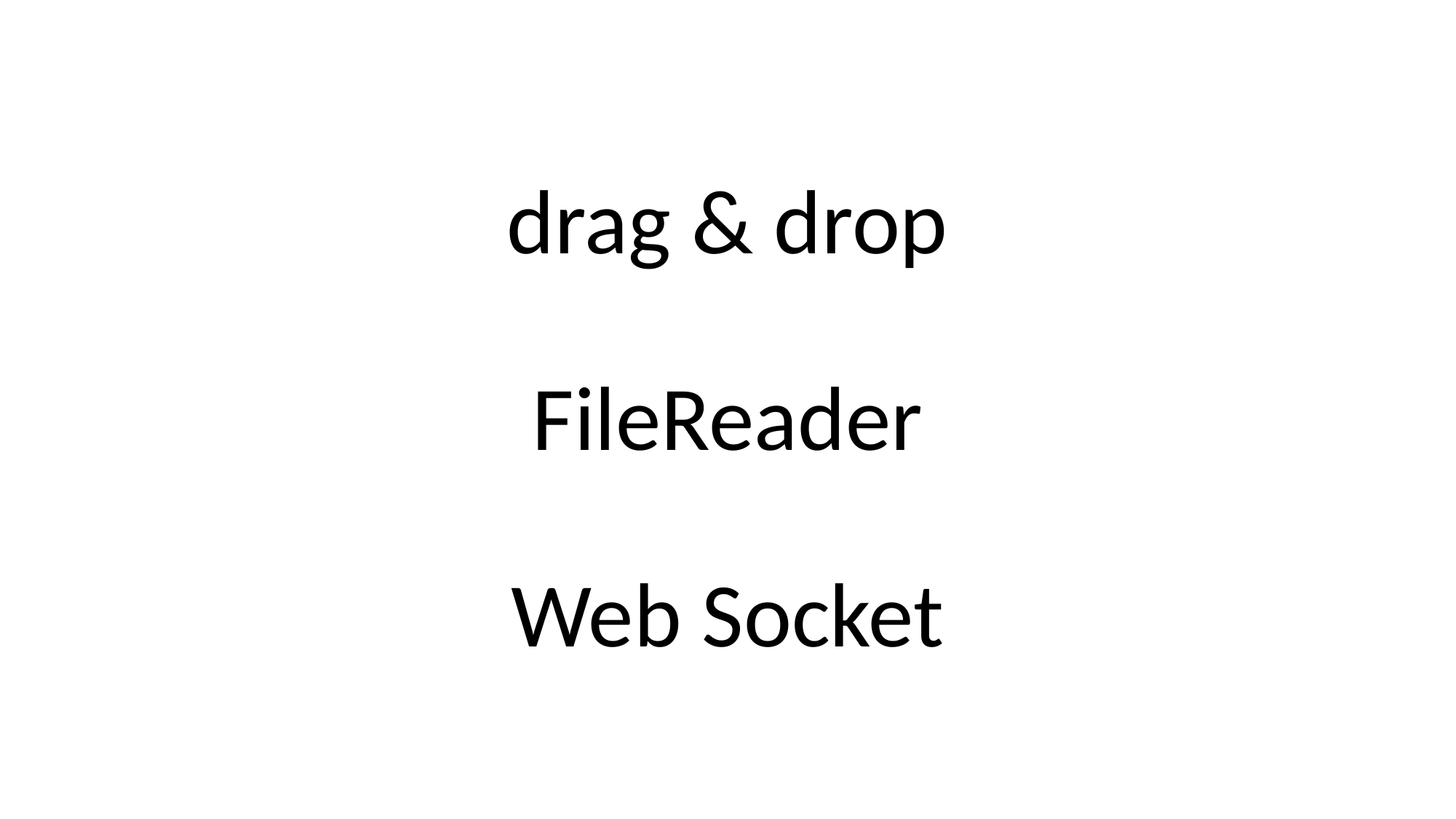

# drag & drop FileReader Web Socket